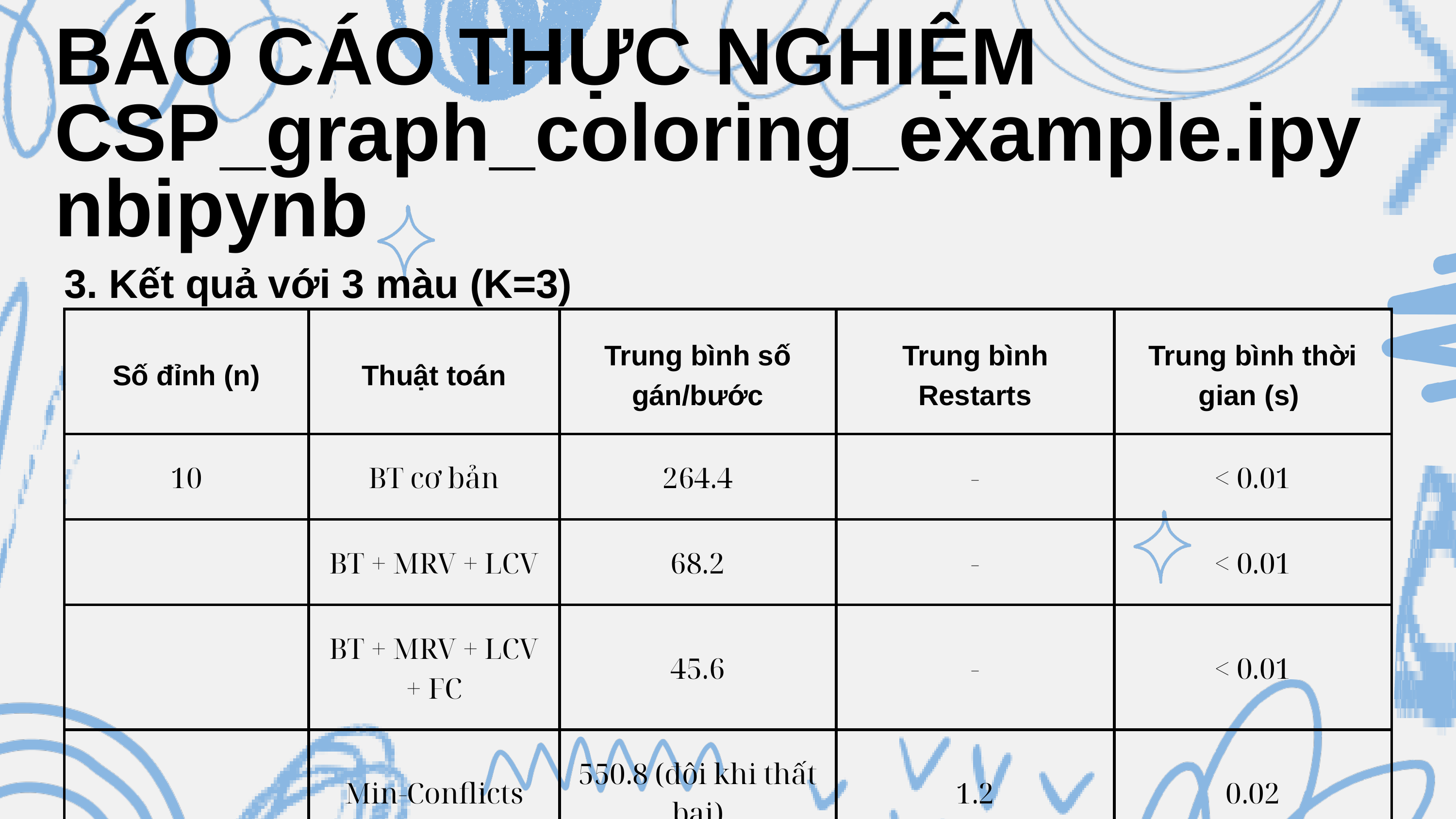

BÁO CÁO THỰC NGHIỆM
CSP_graph_coloring_example.ipynbipynb

3. Kết quả với 3 màu (K=3)

| Số đỉnh (n) | Thuật toán | Trung bình số gán/bước | Trung bình Restarts | Trung bình thời gian (s) |
| --- | --- | --- | --- | --- |
| 10 | BT cơ bản | 264.4 | - | < 0.01 |
|  | BT + MRV + LCV | 68.2 | - | < 0.01 |
|  | BT + MRV + LCV + FC | 45.6 | - | < 0.01 |
|  | Min-Conflicts | 550.8 (đôi khi thất bại) | 1.2 | 0.02 |